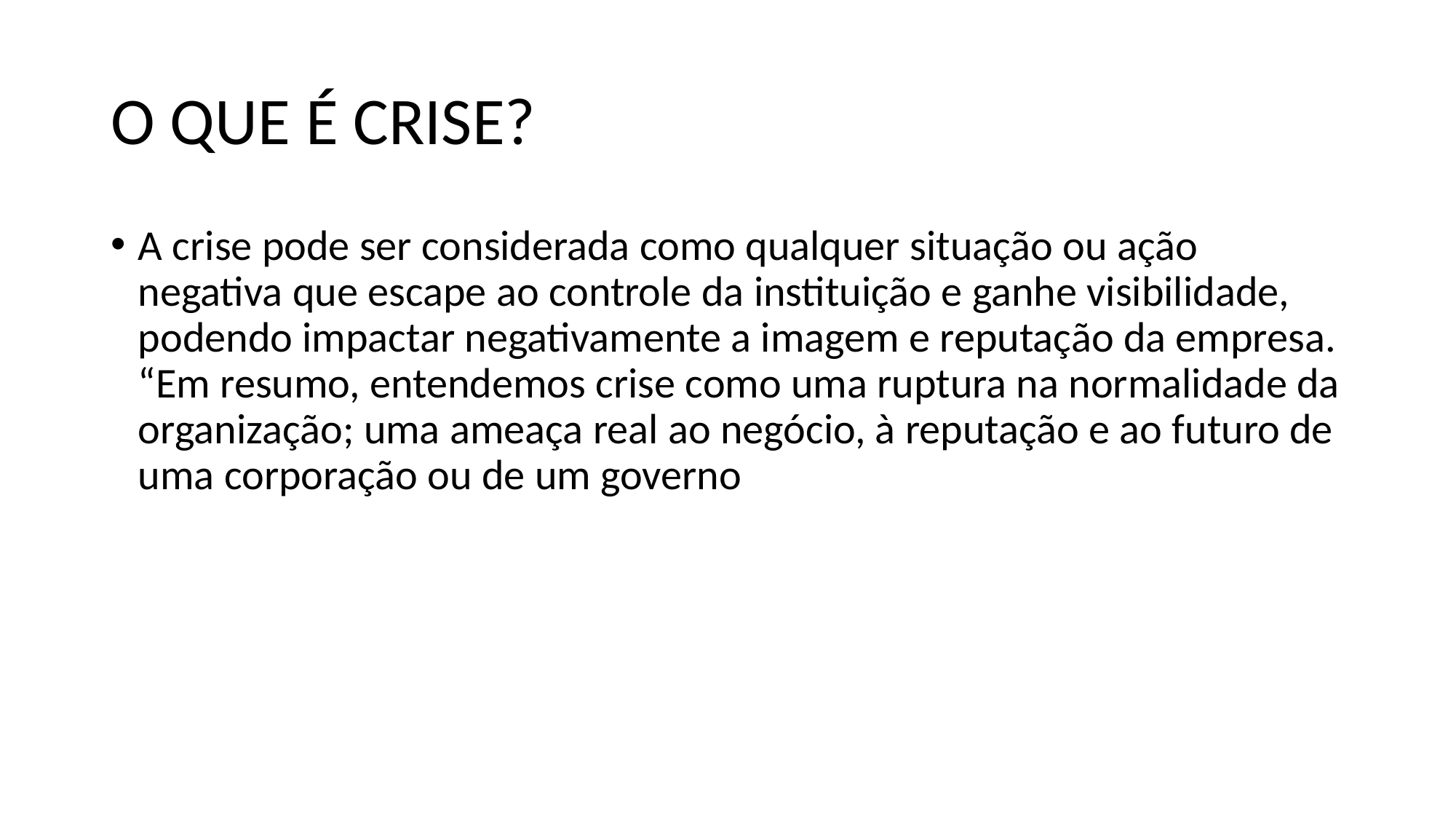

# O QUE É CRISE?
A crise pode ser considerada como qualquer situação ou ação negativa que escape ao controle da instituição e ganhe visibilidade, podendo impactar negativamente a imagem e reputação da empresa. “Em resumo, entendemos crise como uma ruptura na normalidade da organização; uma ameaça real ao negócio, à reputação e ao futuro de uma corporação ou de um governo